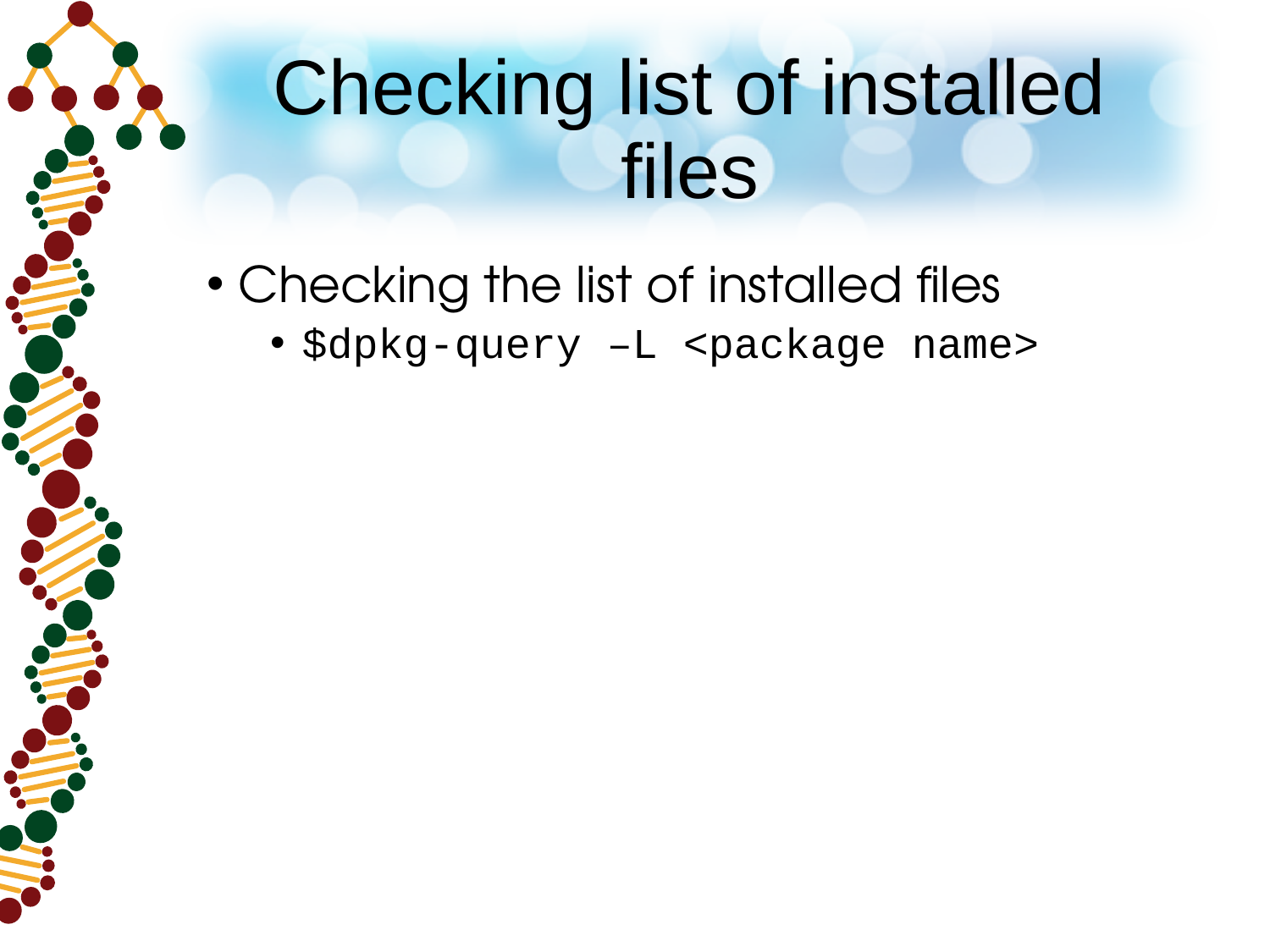

# Checking list of installed files
Checking the list of installed files
$dpkg-query –L <package name>